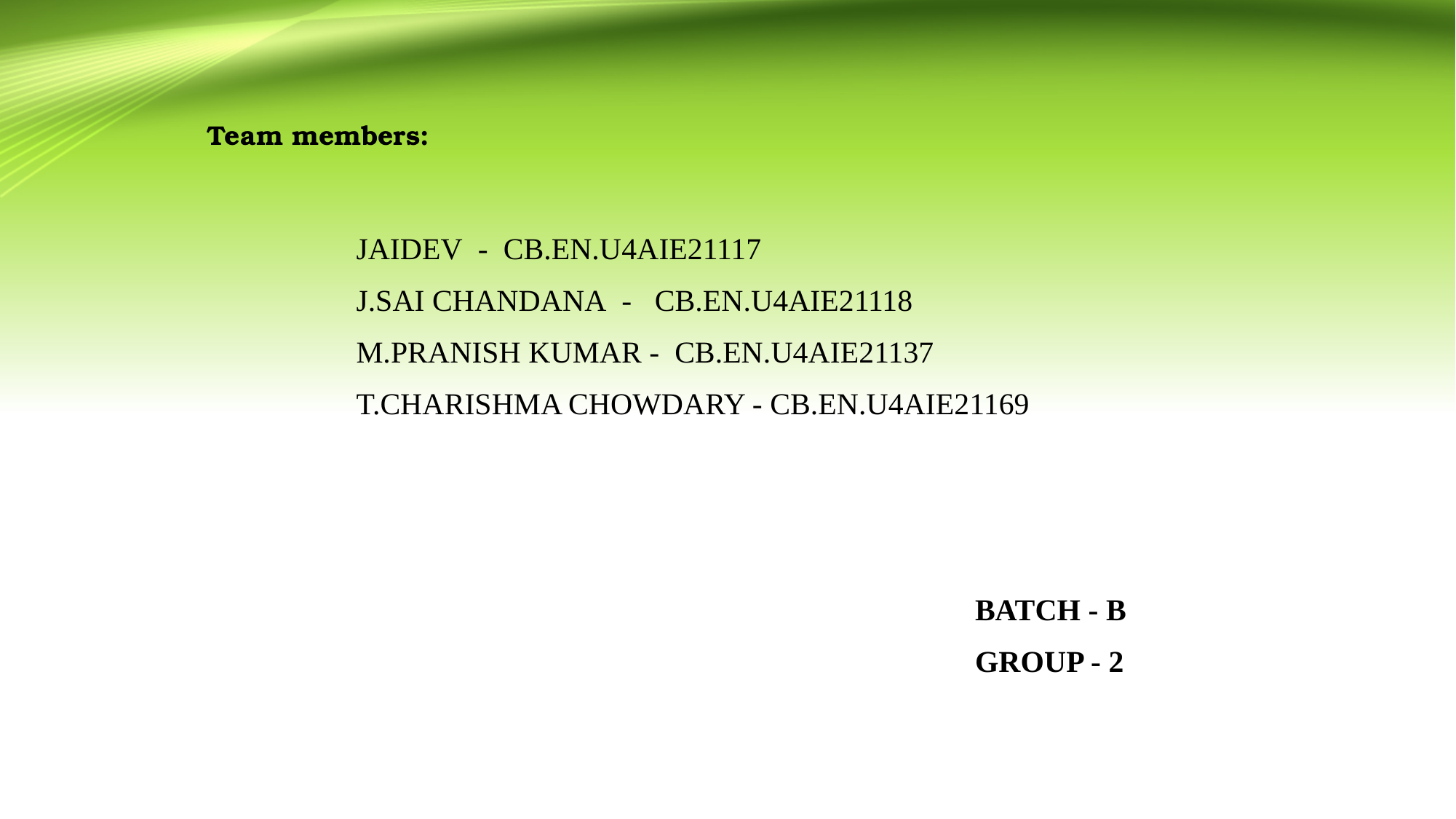

# Team members:
                                 JaidEV  -  CB.EN.U4AIE21117
                                 J.Sai cHANDANA  -   CB.EN.U4AIE21118
                                 M.PRANISH KUMAR -  CB.EN.U4AIE21137
                                 T.CHARISHMA CHOWDARY - CB.EN.U4AIE21169

                                                                                                                  Batch - B
                                                                                                                  Group - 2